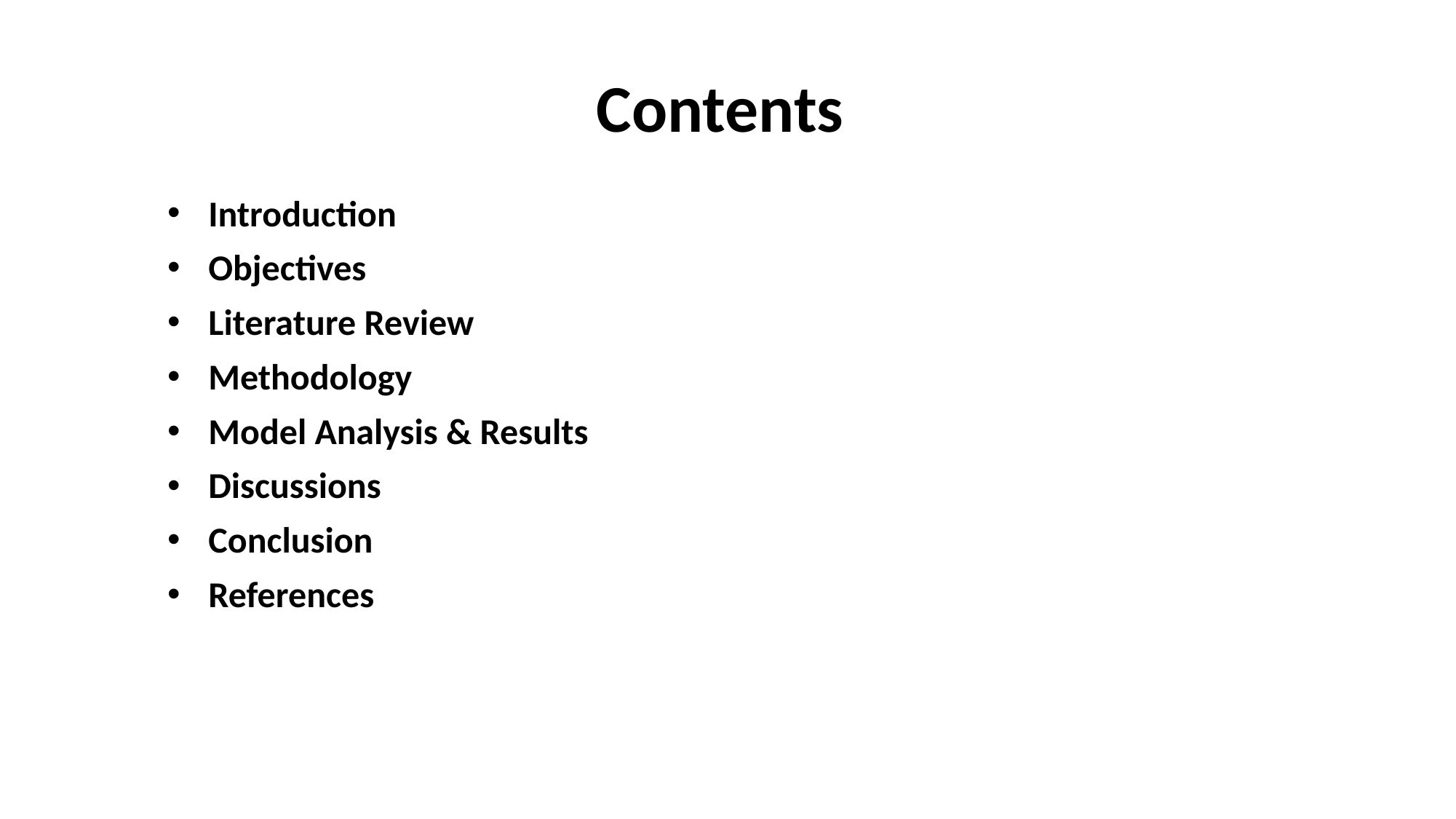

# Contents
Introduction
Objectives
Literature Review
Methodology
Model Analysis & Results
Discussions
Conclusion
References